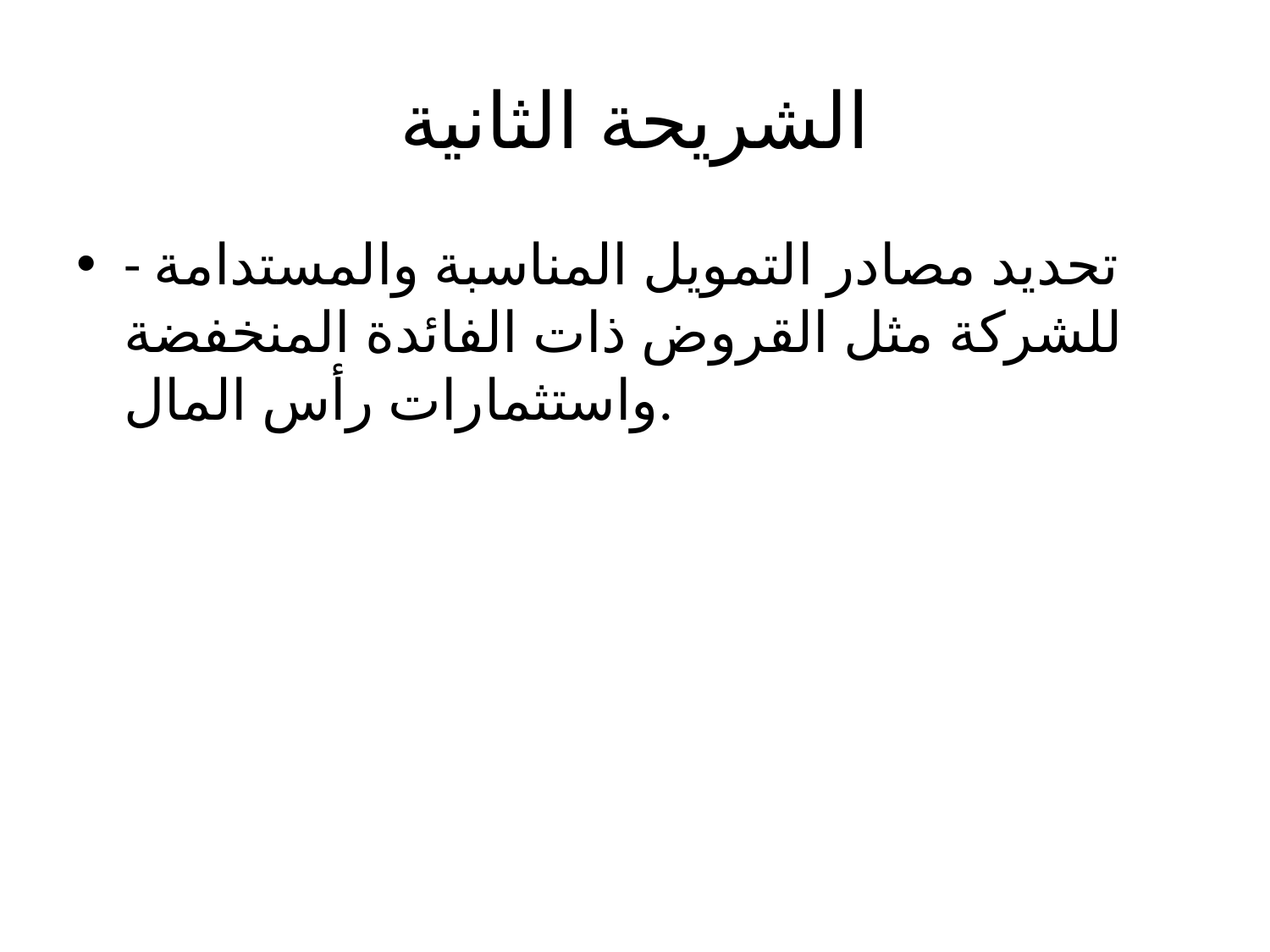

# الشريحة الثانية
- تحديد مصادر التمويل المناسبة والمستدامة للشركة مثل القروض ذات الفائدة المنخفضة واستثمارات رأس المال.